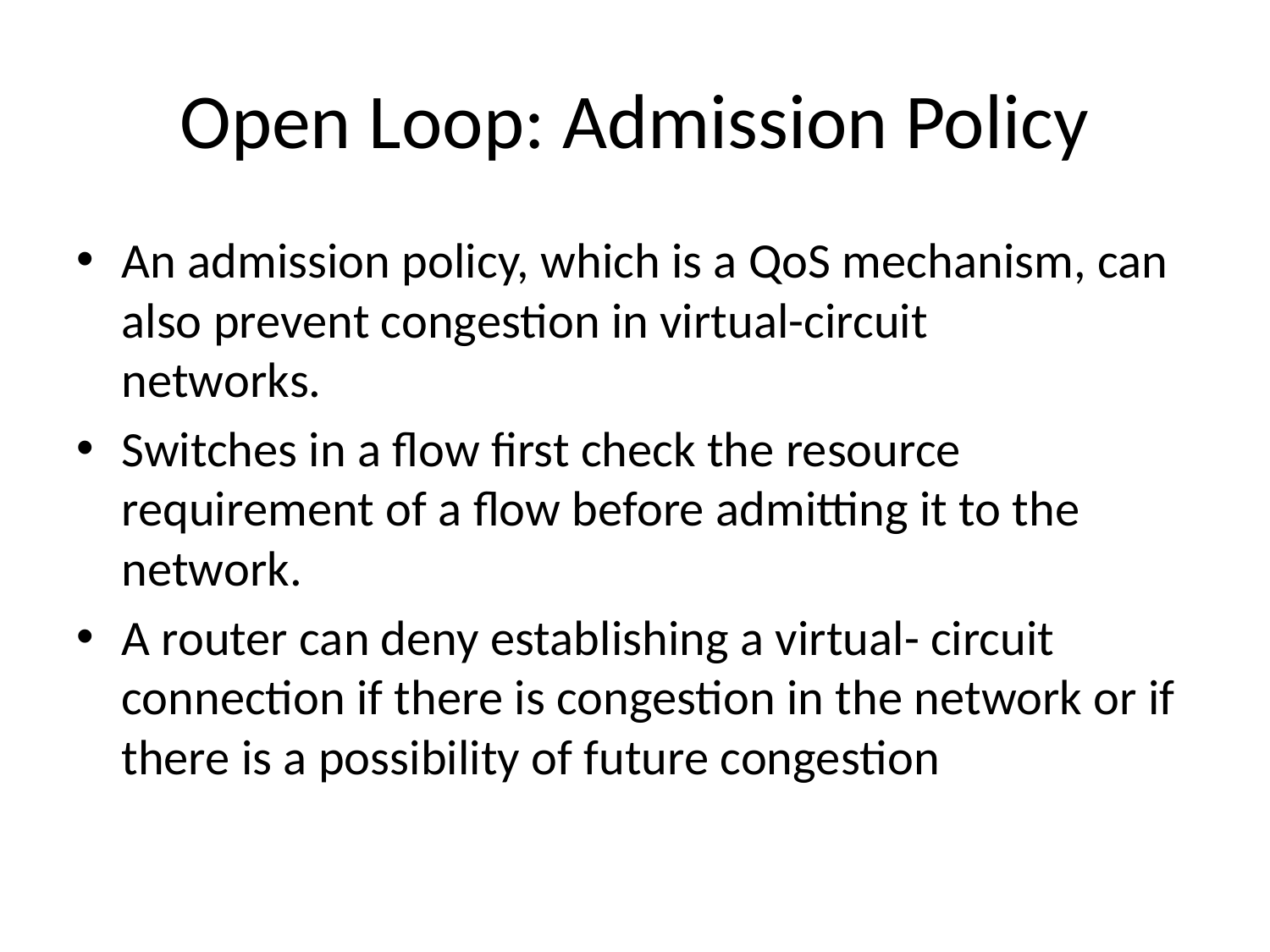

# Open Loop: Admission Policy
An admission policy, which is a QoS mechanism, can also prevent congestion in virtual-circuit
networks.
Switches in a flow first check the resource requirement of a flow before admitting it to the network.
A router can deny establishing a virtual- circuit connection if there is congestion in the network or if there is a possibility of future congestion